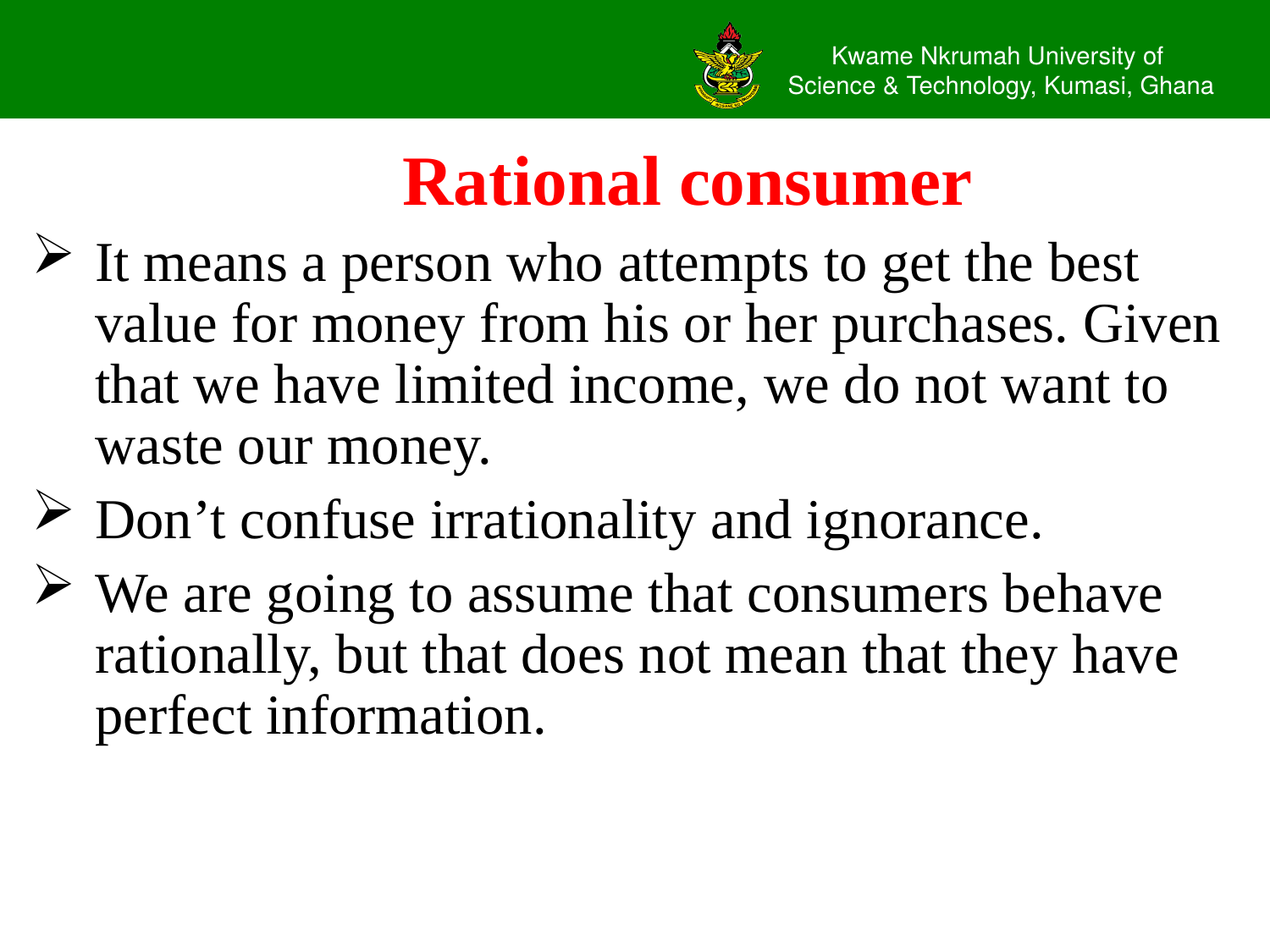

# Rational consumer
It means a person who attempts to get the best value for money from his or her purchases. Given that we have limited income, we do not want to waste our money.
Don’t confuse irrationality and ignorance.
We are going to assume that consumers behave rationally, but that does not mean that they have perfect information.